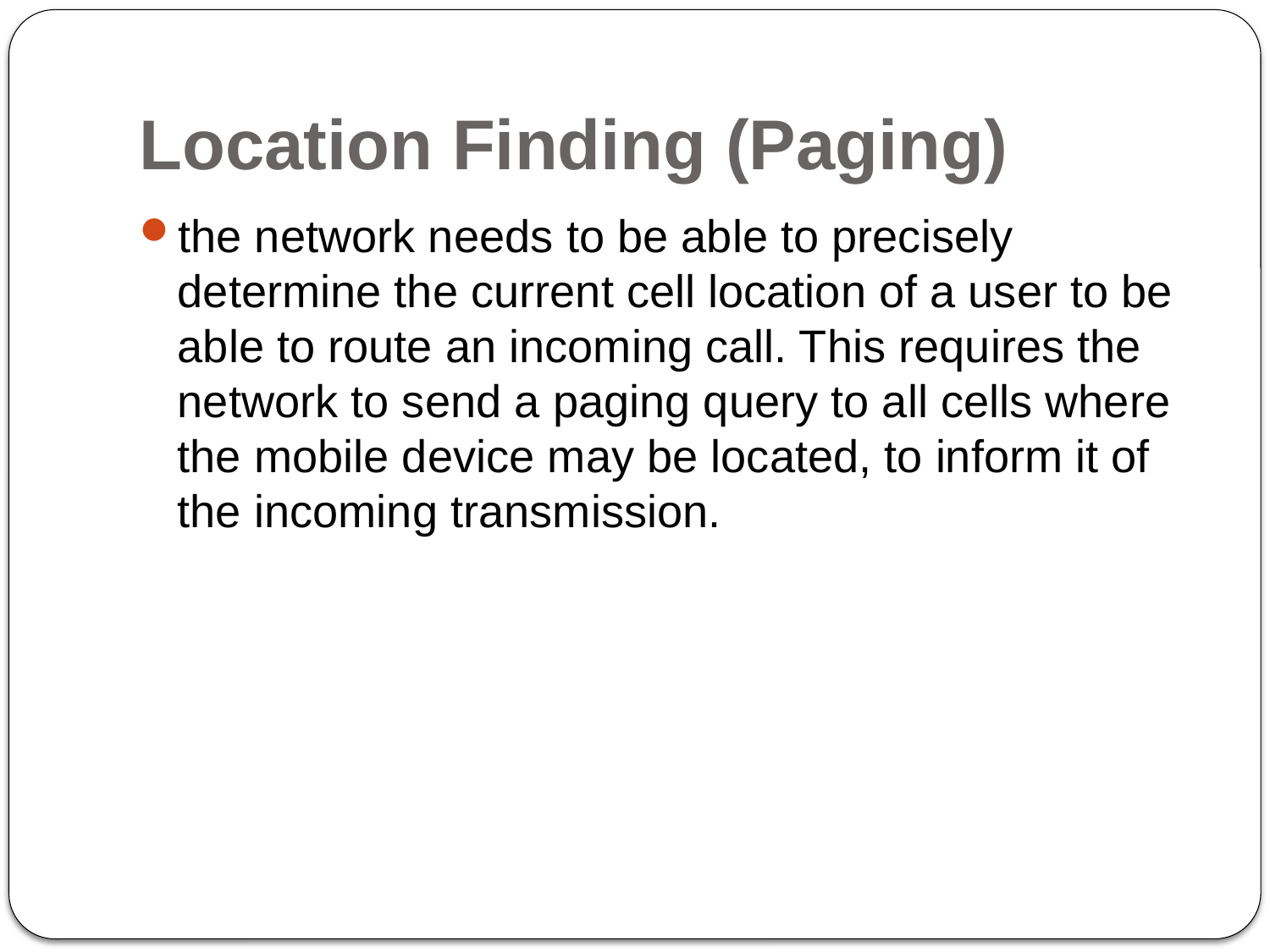

# Location Finding (Paging)
the network needs to be able to precisely determine the current cell location of a user to be able to route an incoming call. This requires the network to send a paging query to all cells where the mobile device may be located, to inform it of the incoming transmission.